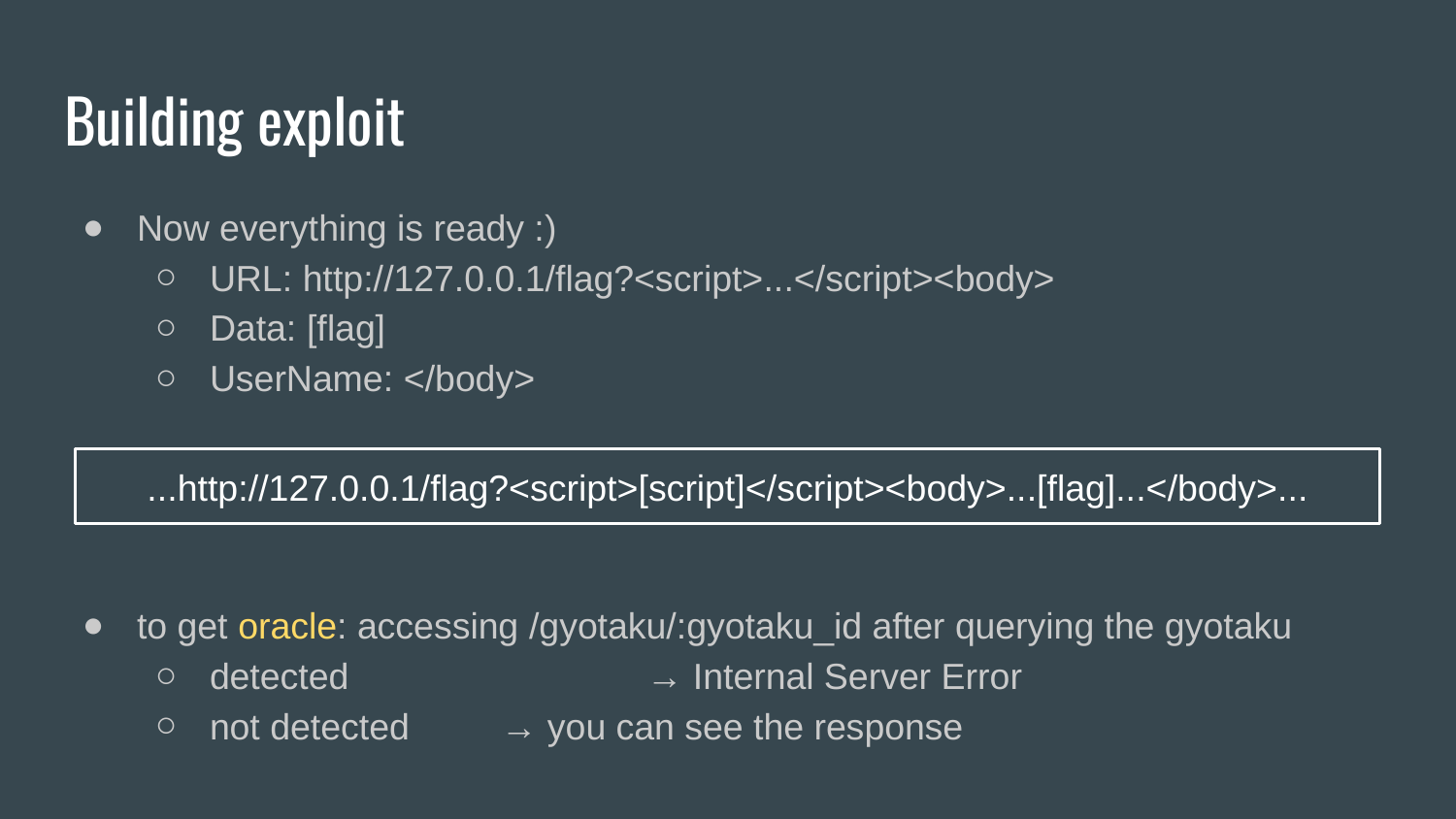

# Building exploit
Now everything is ready :)
URL: http://127.0.0.1/flag?<script>...</script><body>
Data: [flag]
UserName: </body>

to get oracle: accessing /gyotaku/:gyotaku_id after querying the gyotaku
detected 		→ Internal Server Error
not detected 	→ you can see the response
...http://127.0.0.1/flag?<script>[script]</script><body>...[flag]...</body>...